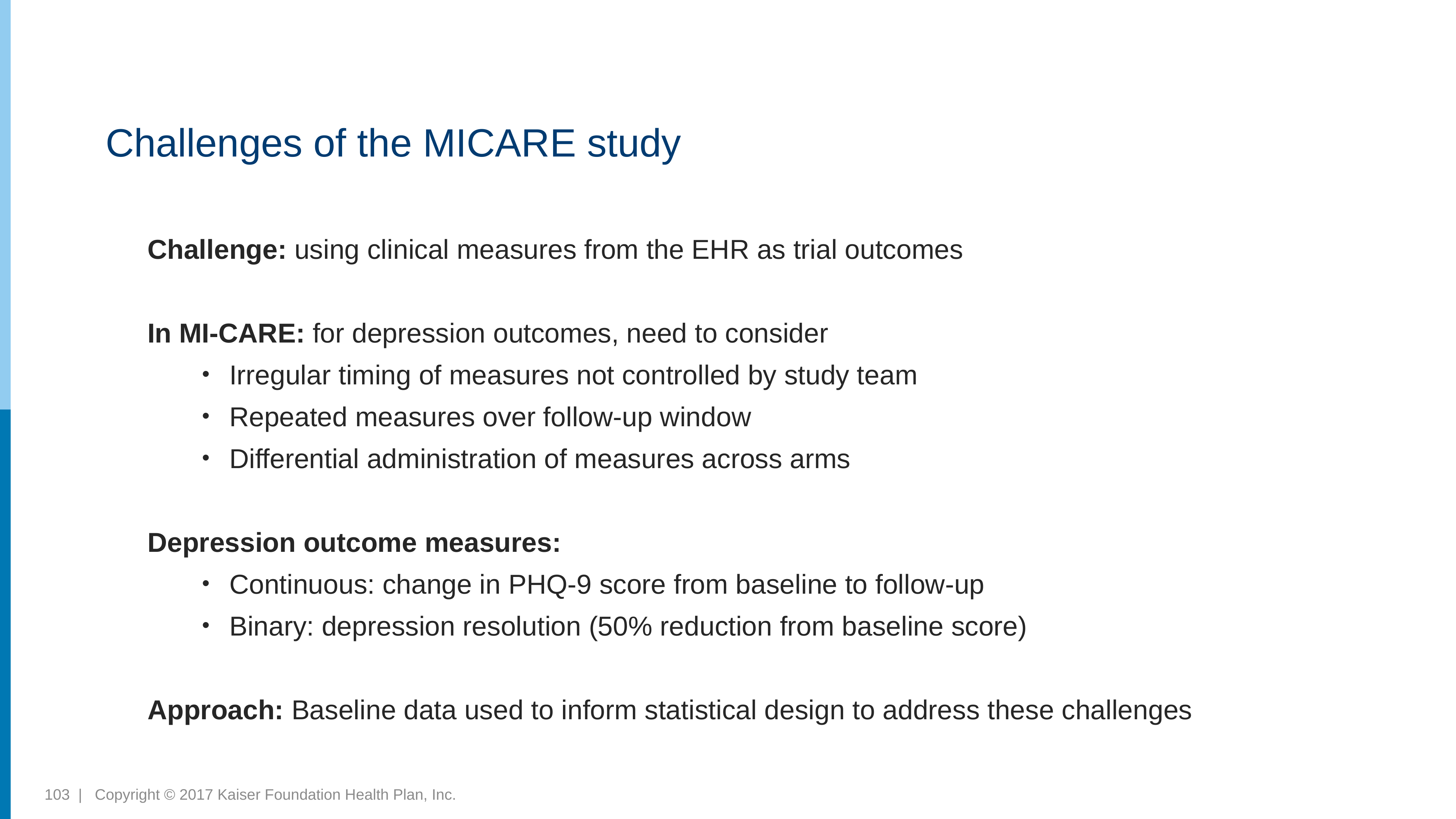

# Challenges of the MICARE study
Challenge: using clinical measures from the EHR as trial outcomes

In MI-CARE: for depression outcomes, need to consider
Irregular timing of measures not controlled by study team
Repeated measures over follow-up window
Differential administration of measures across arms

Depression outcome measures:
Continuous: change in PHQ-9 score from baseline to follow-up
Binary: depression resolution (50% reduction from baseline score)

Approach: Baseline data used to inform statistical design to address these challenges